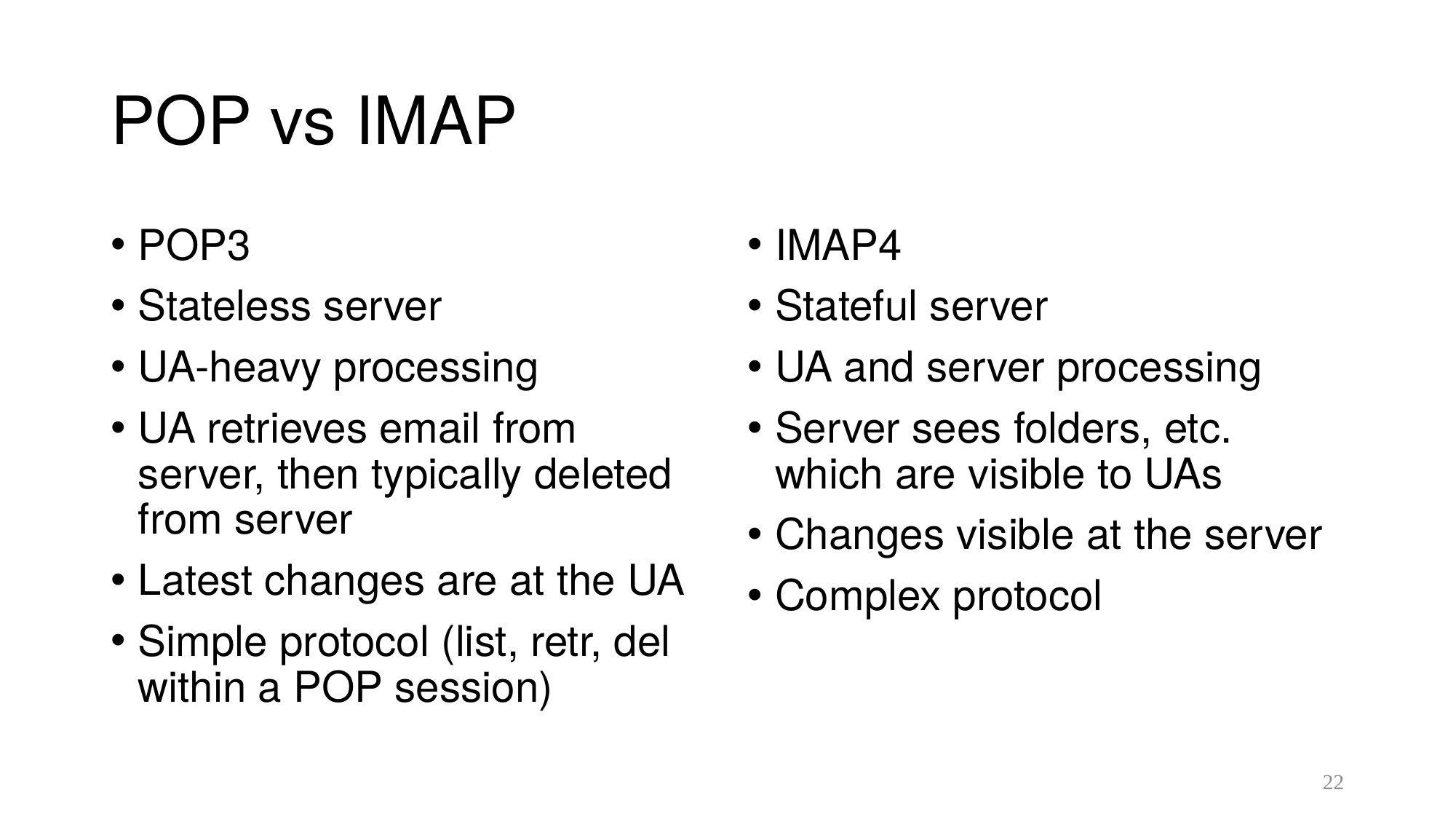

# POP vs IMAP
POP3
Stateless server
UA-heavy processing
UA retrieves email from server, then typically deleted from server
Latest changes are at the UA
Simple protocol (list, retr, del within a POP session)
IMAP4
Stateful server
UA and server processing
Server sees folders, etc. which are visible to UAs
Changes visible at the server
Complex protocol
22